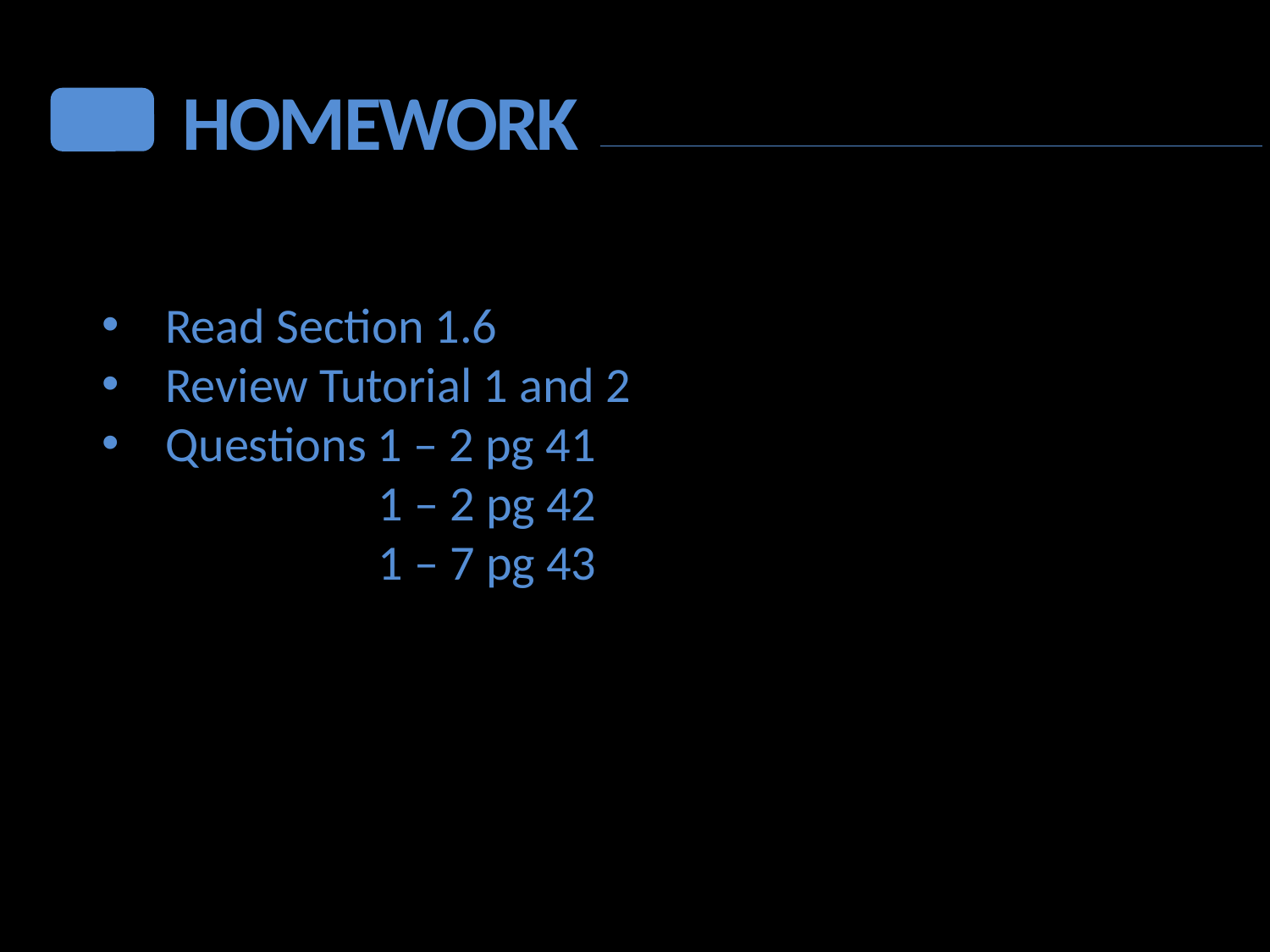

HOMEWORK

Read Section 1.6
Review Tutorial 1 and 2
Questions 1 – 2 pg 41
		  1 – 2 pg 42
		  1 – 7 pg 43